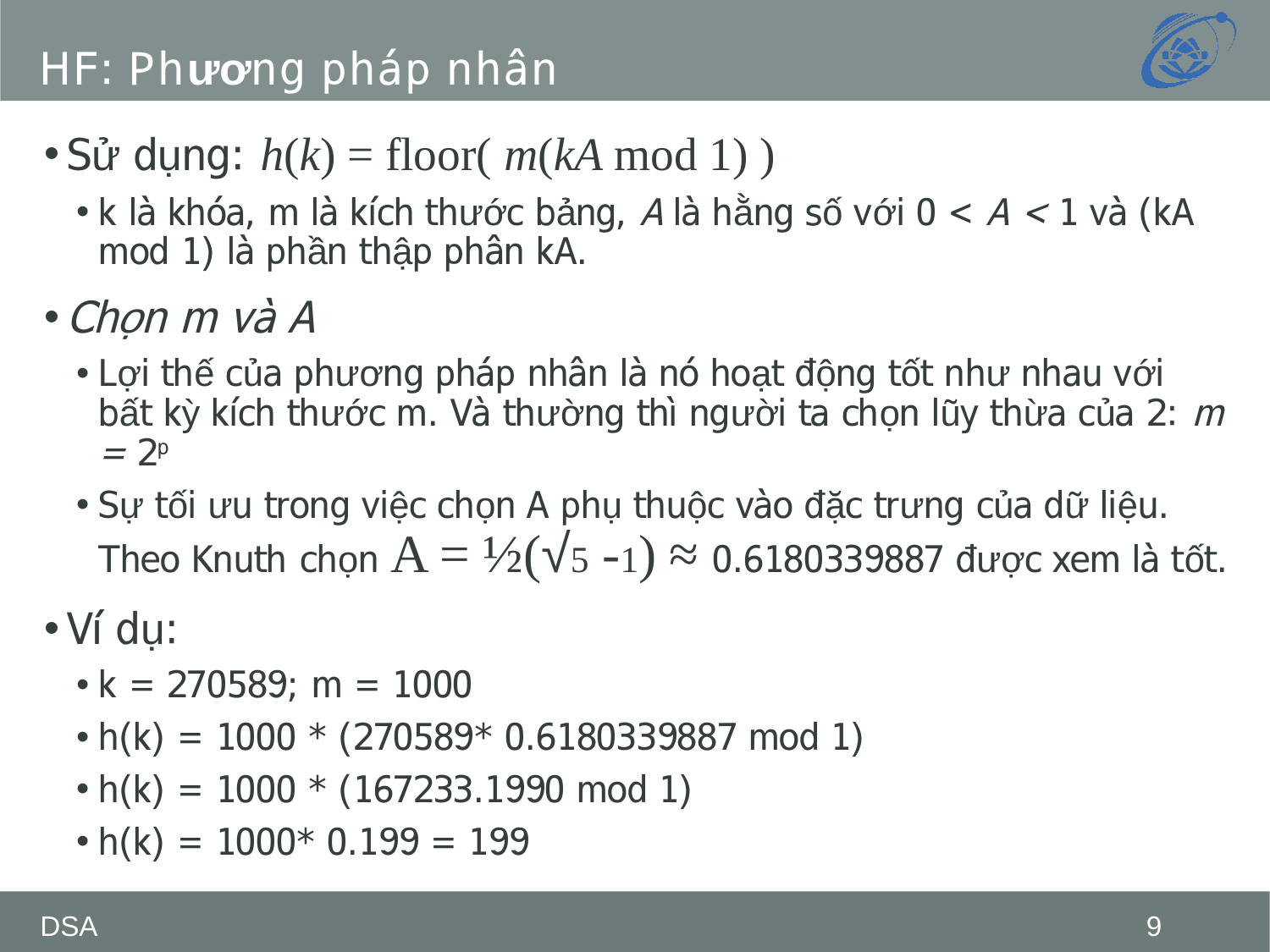

# HF: Phương pháp nhân
Sử dụng: h(k) = floor( m(kA mod 1) )
k là khóa, m là kích thước bảng, A là hằng số với 0 < A < 1 và (kA mod 1) là phần thập phân kA.
Chọn m và A
Lợi thế của phương pháp nhân là nó hoạt động tốt như nhau với bất kỳ kích thước m. Và thường thì người ta chọn lũy thừa của 2: m = 2p
Sự tối ưu trong việc chọn A phụ thuộc vào đặc trưng của dữ liệu. Theo Knuth chọn A = ½(√5 -1) ≈ 0.6180339887 được xem là tốt.
Ví dụ:
k = 270589; m = 1000
h(k) = 1000 * (270589* 0.6180339887 mod 1)
h(k) = 1000 * (167233.1990 mod 1)
h(k) = 1000* 0.199 = 199
DSA
9